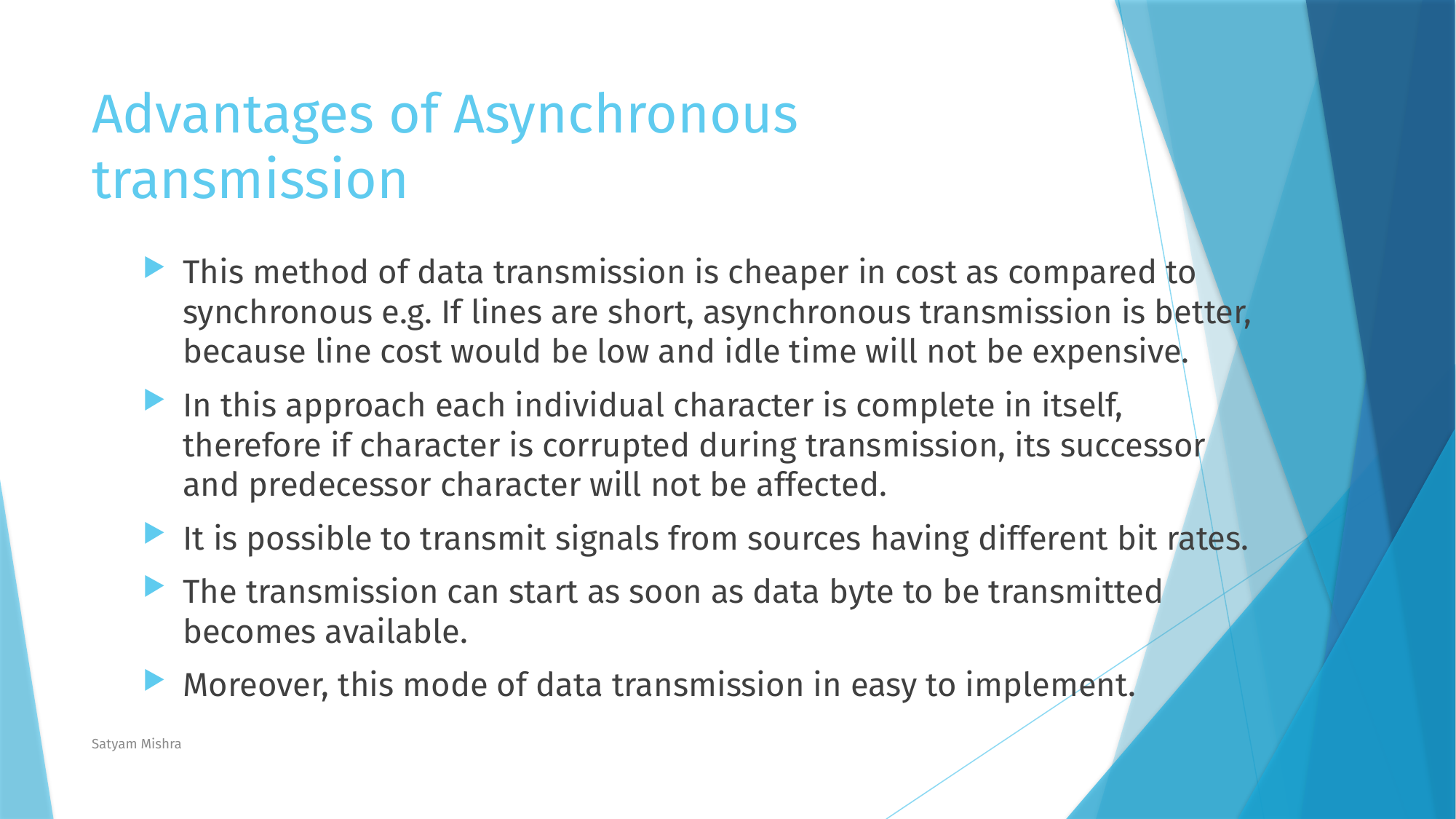

# Advantages of Asynchronous transmission
This method of data transmission is cheaper in cost as compared to synchronous e.g. If lines are short, asynchronous transmission is better, because line cost would be low and idle time will not be expensive.
In this approach each individual character is complete in itself, therefore if character is corrupted during transmission, its successor and predecessor character will not be affected.
It is possible to transmit signals from sources having different bit rates.
The transmission can start as soon as data byte to be transmitted becomes available.
Moreover, this mode of data transmission in easy to implement.
Satyam Mishra